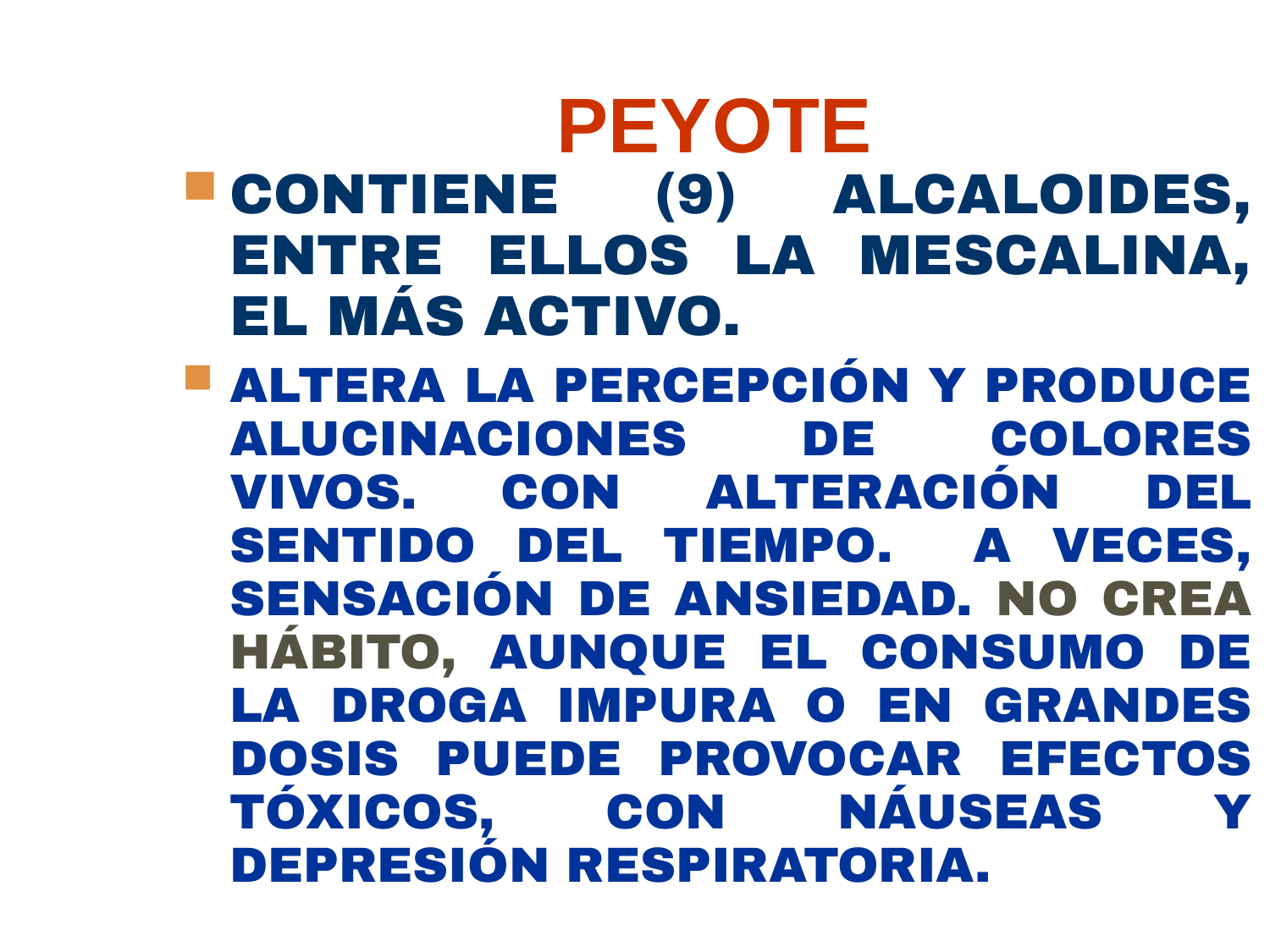

# PEYOTE
CONTIENE (9) ALCALOIDES, ENTRE ELLOS LA MESCALINA, EL MÁS ACTIVO.
ALTERA LA PERCEPCIÓN Y PRODUCE ALUCINACIONES DE COLORES VIVOS. CON ALTERACIÓN DEL SENTIDO DEL TIEMPO.  A VECES, SENSACIÓN DE ANSIEDAD. NO CREA HÁBITO, AUNQUE EL CONSUMO DE LA DROGA IMPURA O EN GRANDES DOSIS PUEDE PROVOCAR EFECTOS TÓXICOS, CON NÁUSEAS Y DEPRESIÓN RESPIRATORIA.